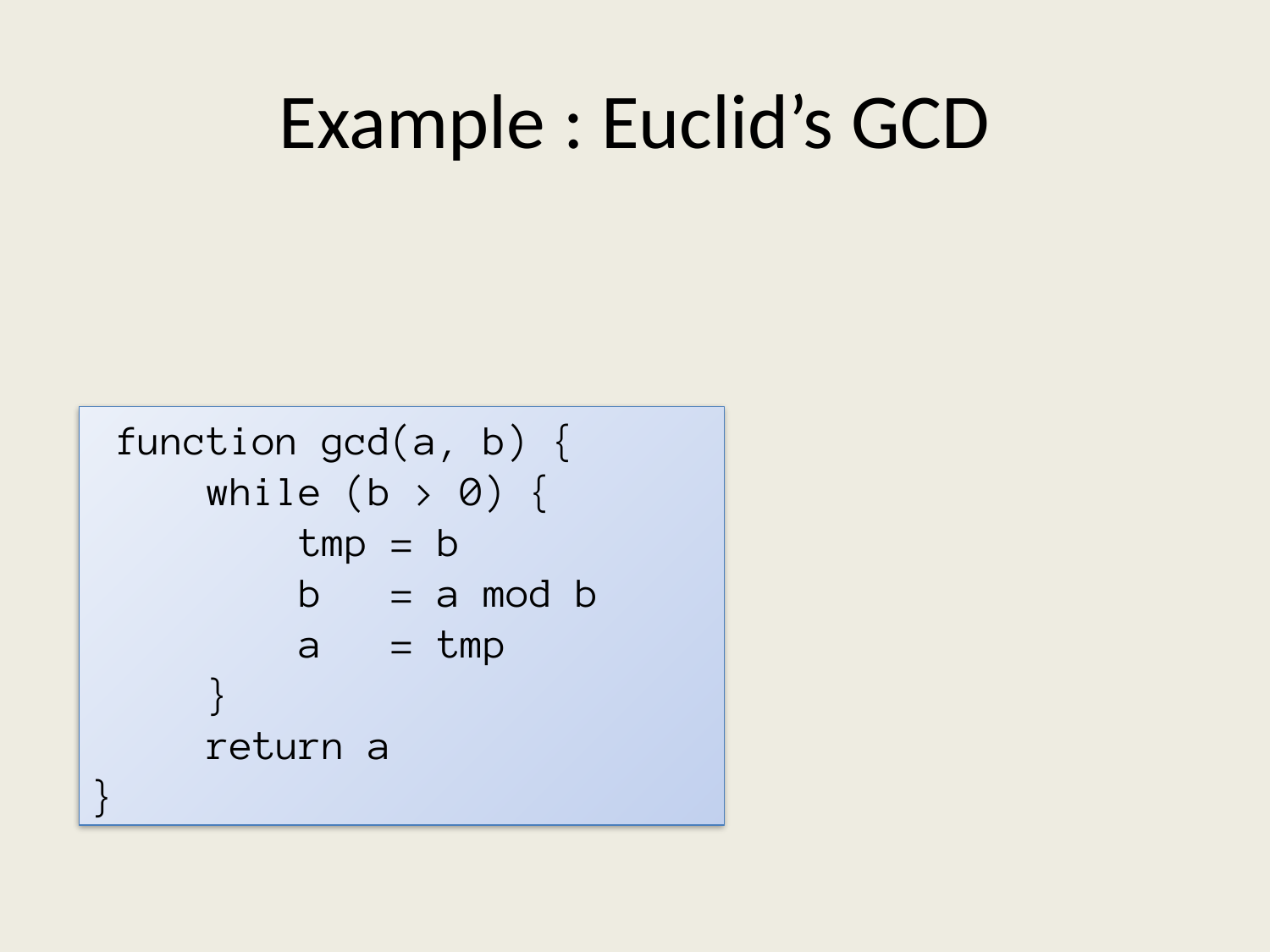

# Example : Euclid’s GCD
 function gcd(a, b) {
     while (b > 0) {
         tmp = b
         b   = a mod b
         a   = tmp
     }
     return a
}